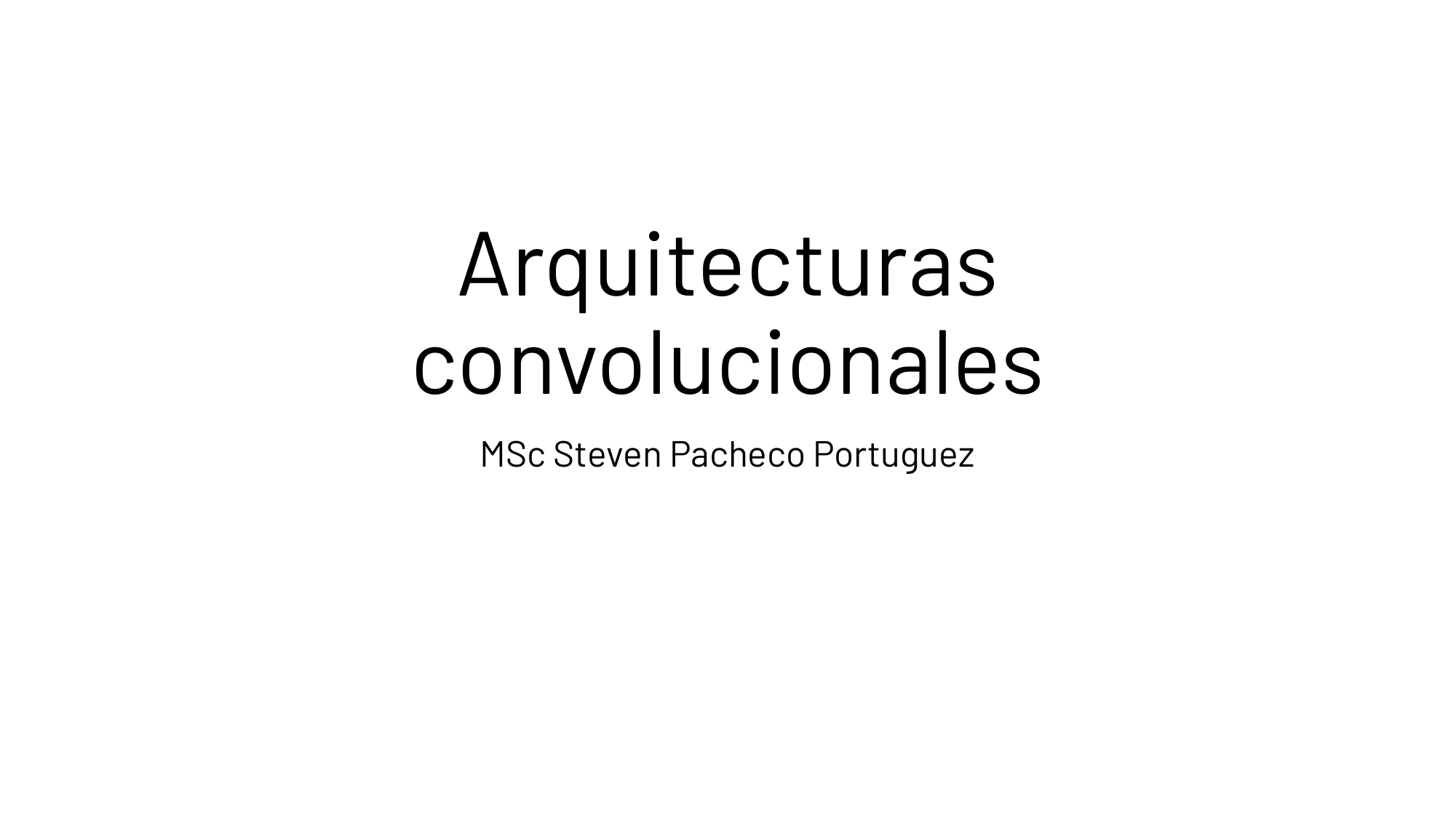

# Arquitecturas convolucionales
MSc Steven Pacheco Portuguez